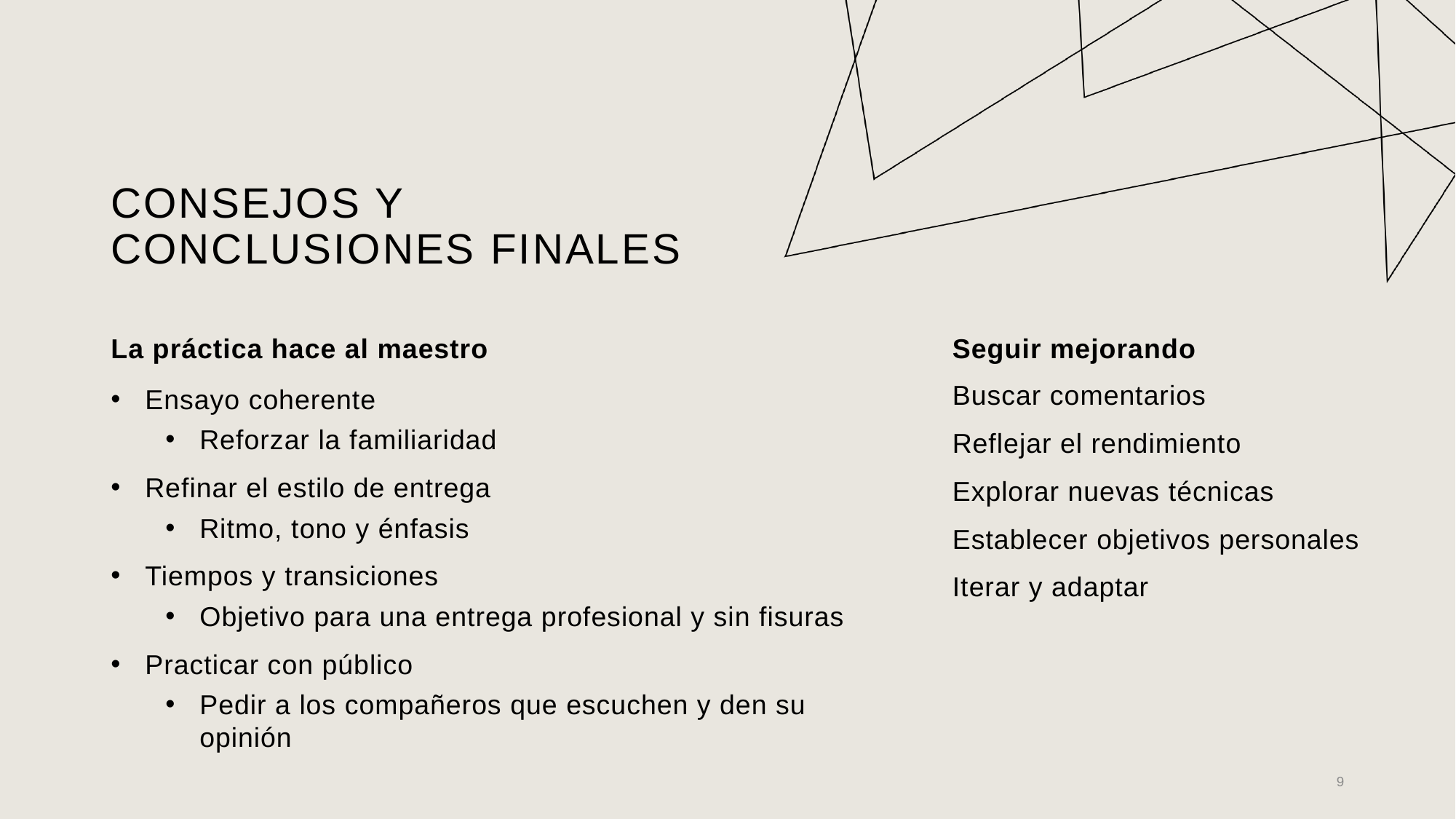

# Consejos y conclusiones finales
La práctica hace al maestro
Seguir mejorando
Ensayo coherente
Reforzar la familiaridad
Refinar el estilo de entrega
Ritmo, tono y énfasis
Tiempos y transiciones
Objetivo para una entrega profesional y sin fisuras
Practicar con público
Pedir a los compañeros que escuchen y den su opinión

Buscar comentarios
Reflejar el rendimiento
Explorar nuevas técnicas
Establecer objetivos personales
Iterar y adaptar
9